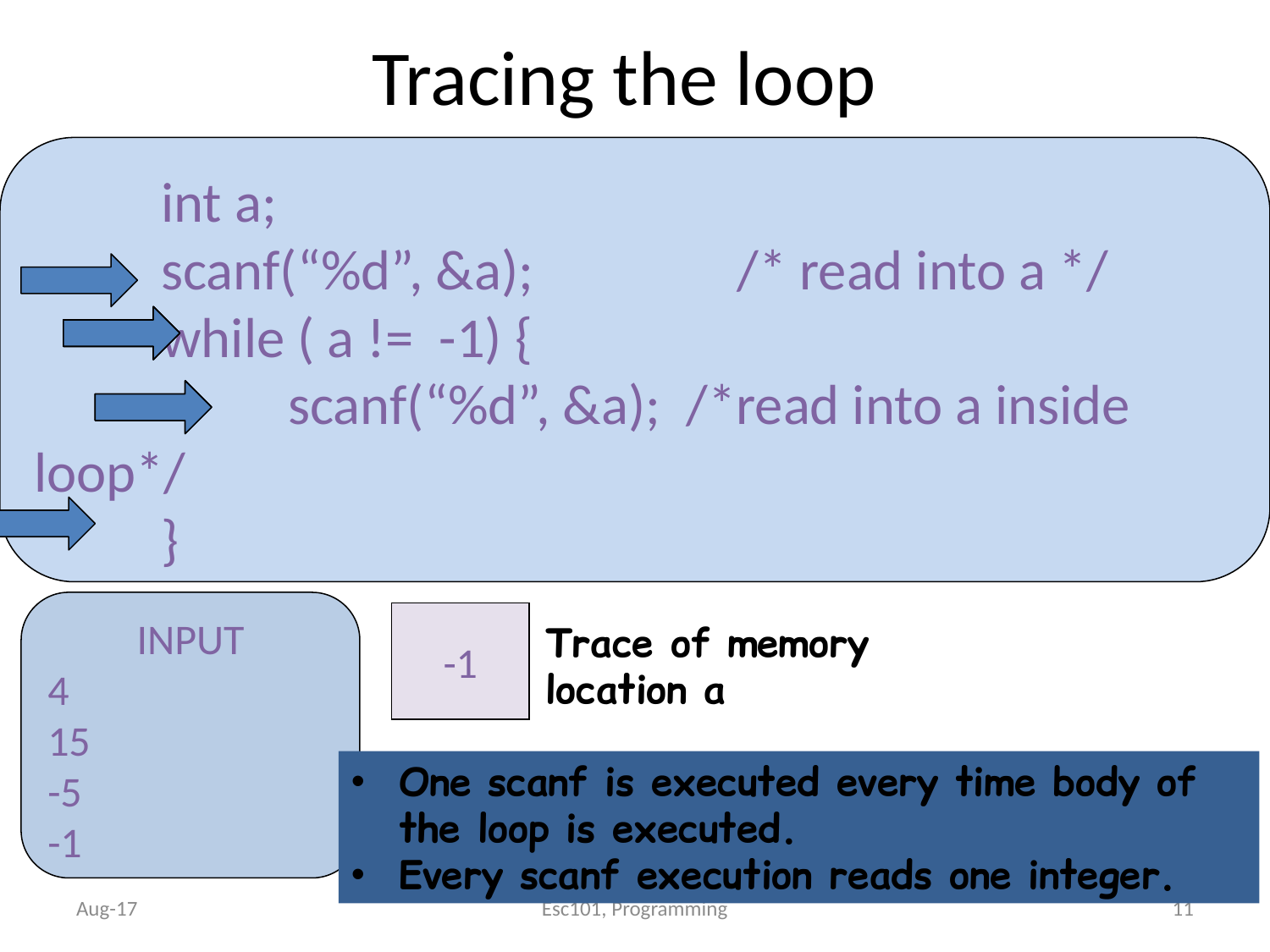

# Tracing the loop
	int a;
	scanf(“%d”, &a);                /* read into a */
	while ( a !=  -1) {
		scanf(“%d”, &a);  /*read into a inside loop*/
	}

INPUT
4
15
-5
-1
??
4
15
-5
-1
Trace of memory
location a
One scanf is executed every time body of the loop is executed.
Every scanf execution reads one integer.
Aug-17
11
Esc101, Programming